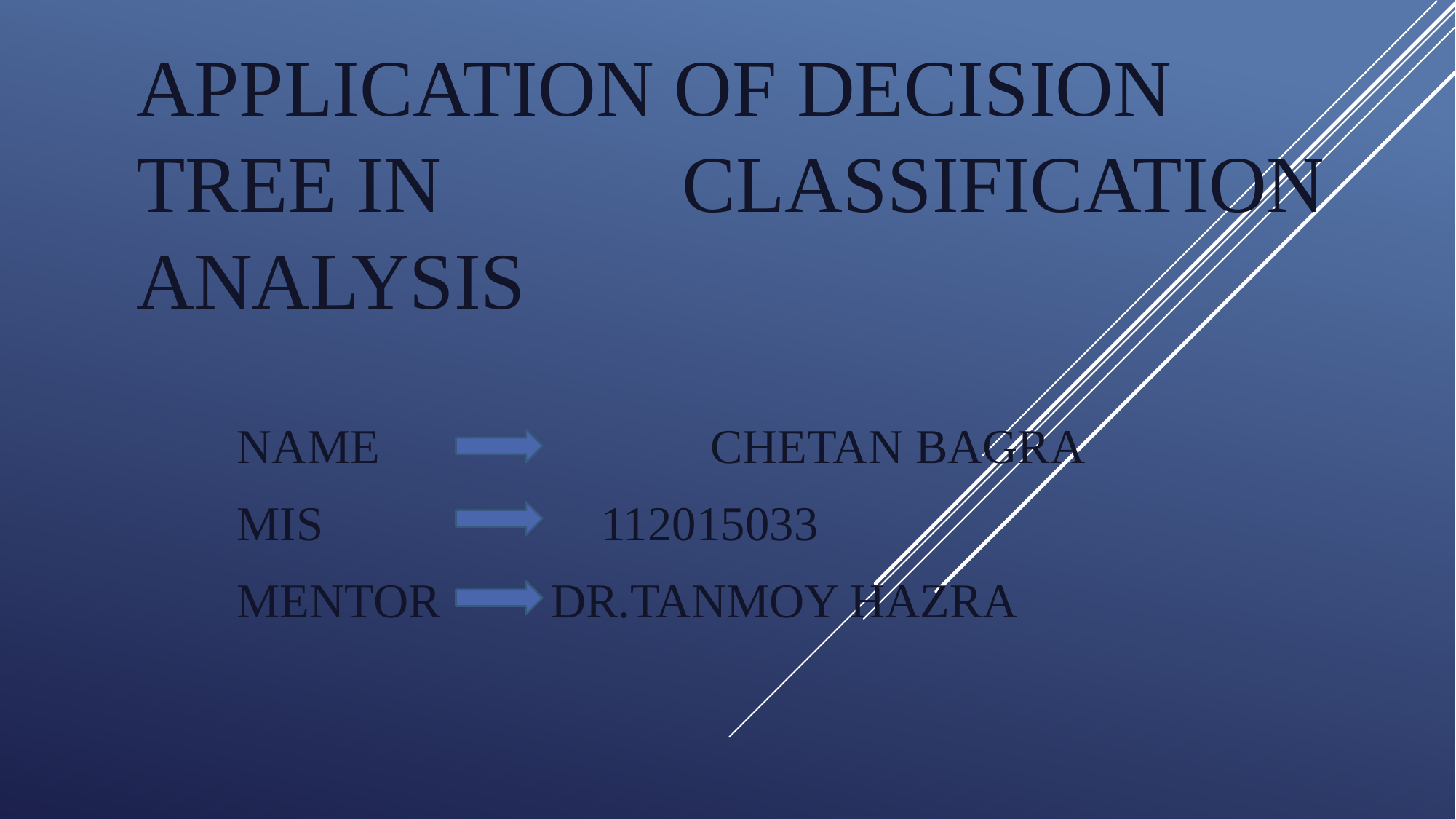

# Application of decision tree in     		classification analysis
NAME			   CHETAN BAGRA
MIS           	   112015033
MENTOR         DR.TANMOY HAZRA